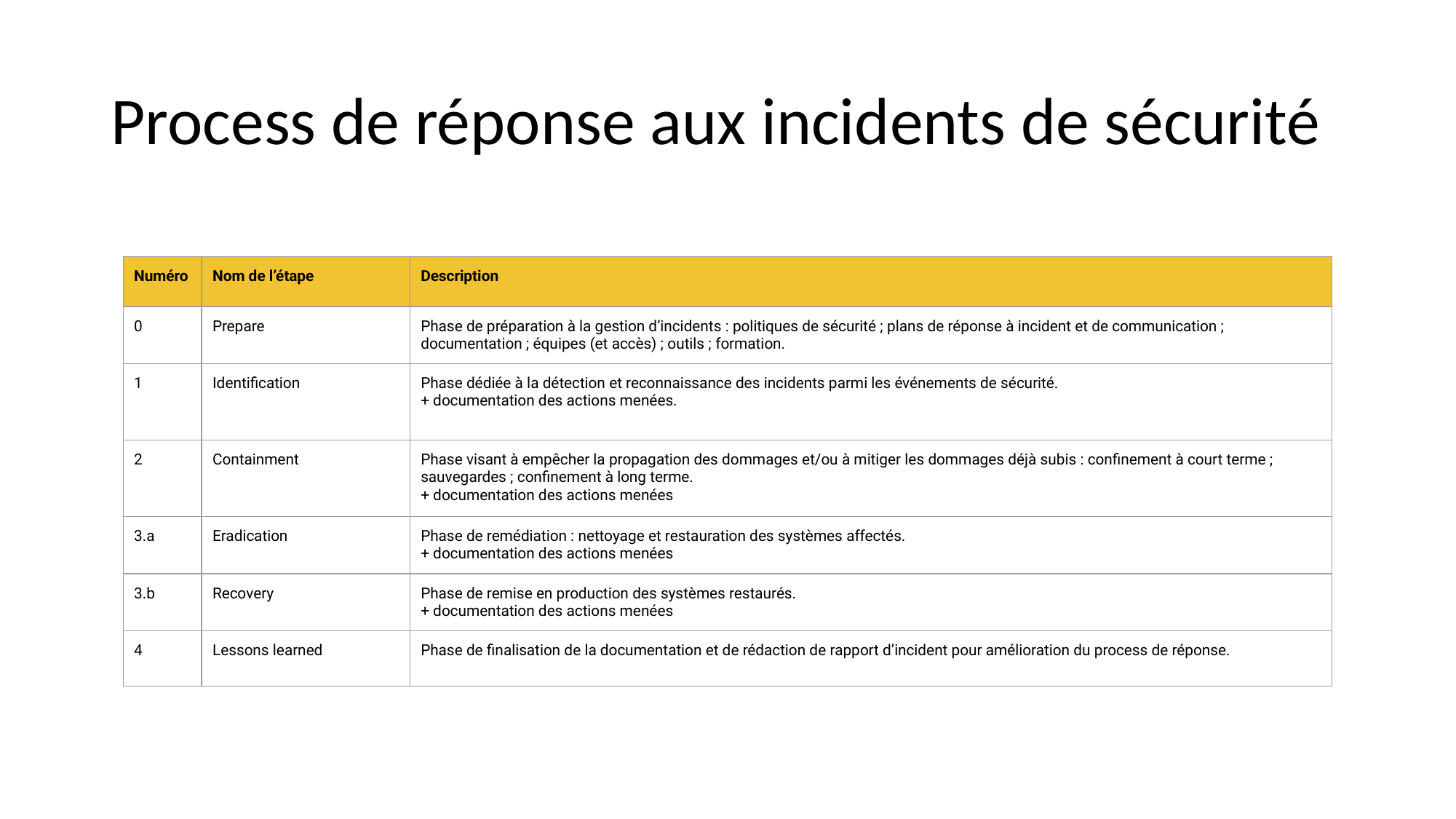

# Process de réponse aux incidents de sécurité
| Numéro | Nom de l’étape | Description |
| --- | --- | --- |
| 0 | Prepare | Phase de préparation à la gestion d’incidents : politiques de sécurité ; plans de réponse à incident et de communication ; documentation ; équipes (et accès) ; outils ; formation. |
| 1 | Identification | Phase dédiée à la détection et reconnaissance des incidents parmi les événements de sécurité. + documentation des actions menées. |
| 2 | Containment | Phase visant à empêcher la propagation des dommages et/ou à mitiger les dommages déjà subis : confinement à court terme ; sauvegardes ; confinement à long terme. + documentation des actions menées |
| 3.a | Eradication | Phase de remédiation : nettoyage et restauration des systèmes affectés. + documentation des actions menées |
| 3.b | Recovery | Phase de remise en production des systèmes restaurés. + documentation des actions menées |
| 4 | Lessons learned | Phase de finalisation de la documentation et de rédaction de rapport d’incident pour amélioration du process de réponse. |